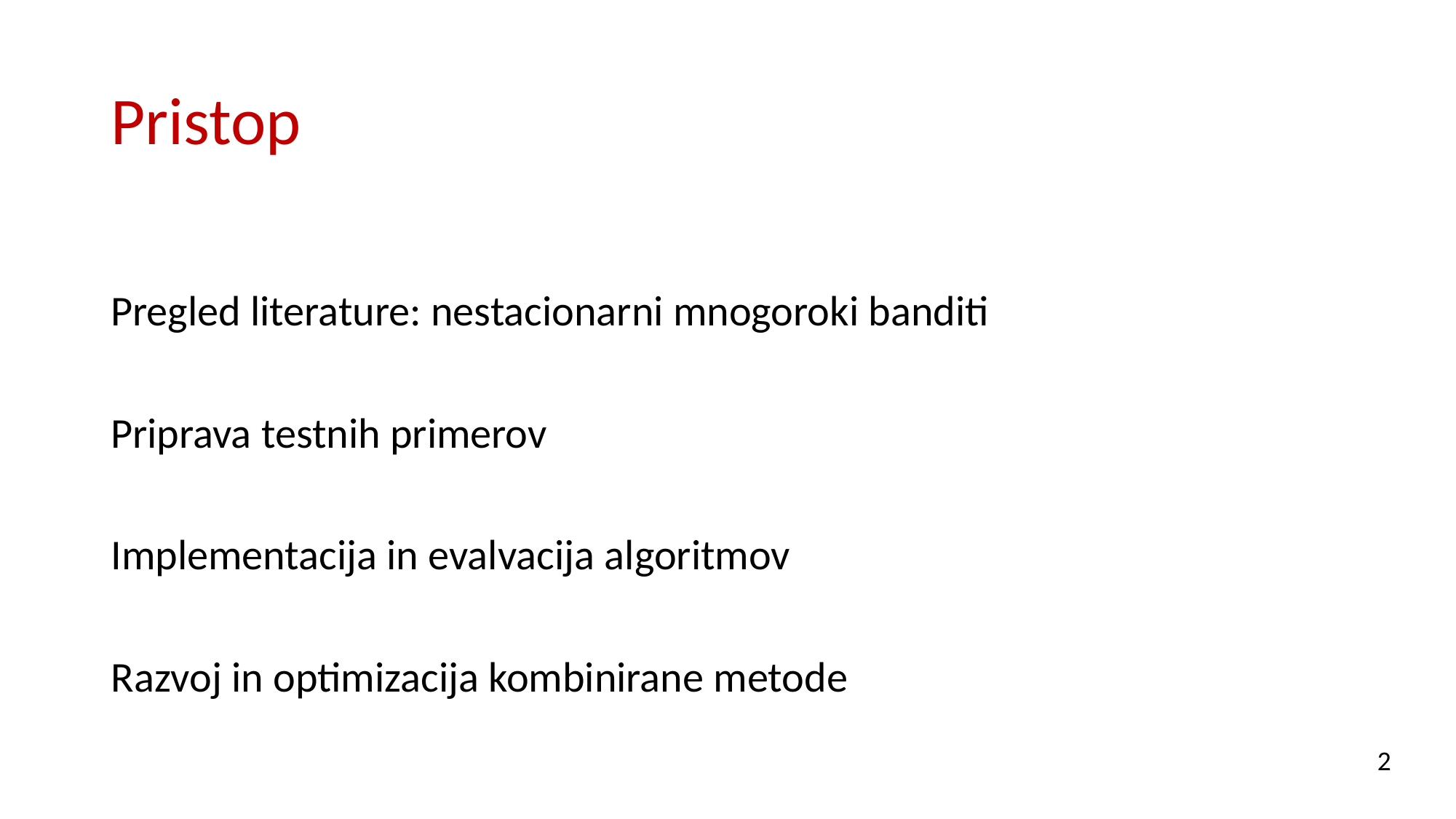

# Pristop

Pregled literature: nestacionarni mnogoroki banditi

Priprava testnih primerov

Implementacija in evalvacija algoritmov

Razvoj in optimizacija kombinirane metode
2